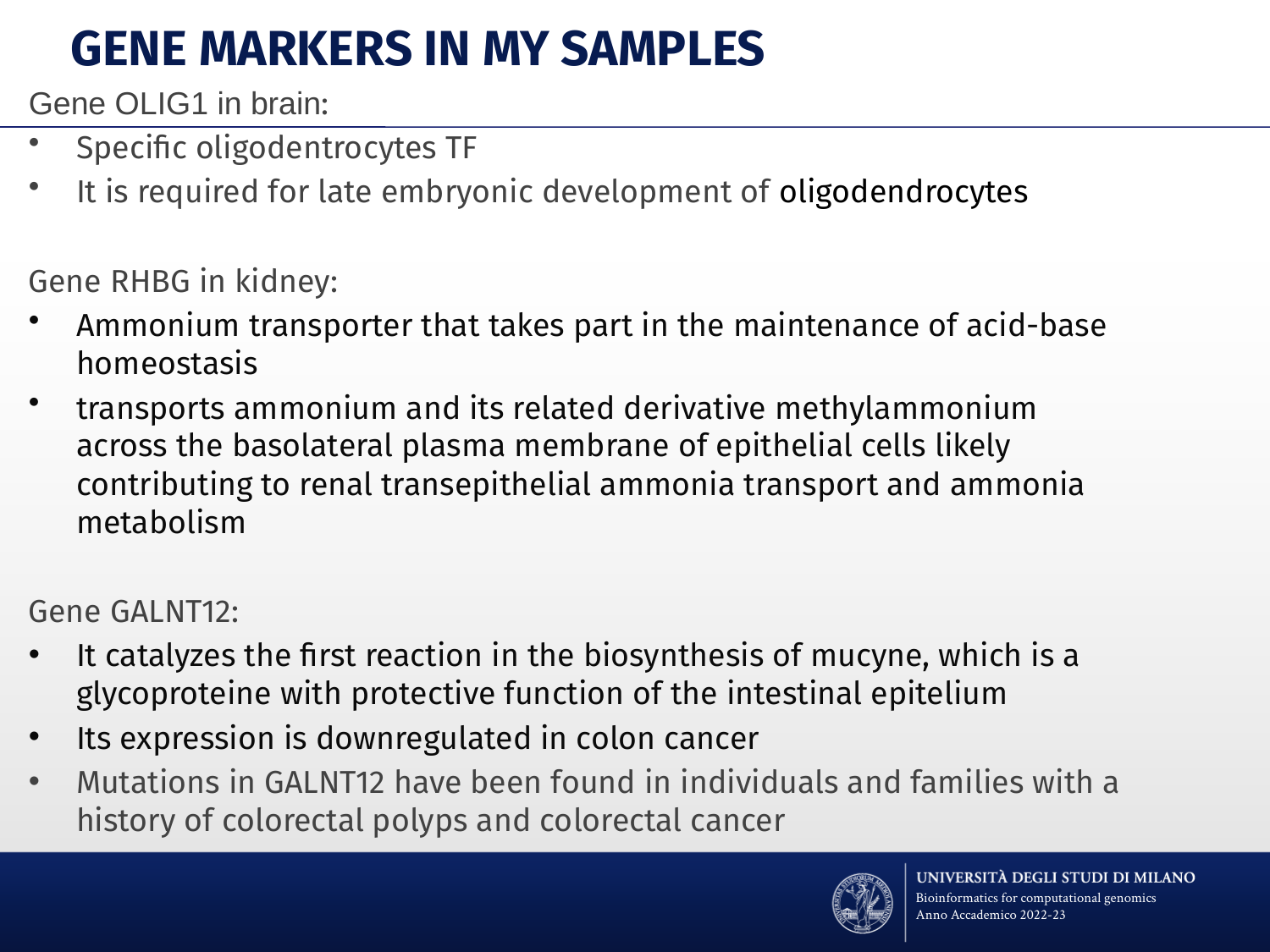

# GENE MARKERS IN MY SAMPLES
Gene OLIG1 in brain:
Specific oligodentrocytes TF
It is required for late embryonic development of oligodendrocytes

Gene RHBG in kidney:
Ammonium transporter that takes part in the maintenance of acid-base homeostasis
transports ammonium and its related derivative methylammonium across the basolateral plasma membrane of epithelial cells likely contributing to renal transepithelial ammonia transport and ammonia metabolism

Gene GALNT12:
It catalyzes the first reaction in the biosynthesis of mucyne, which is a glycoproteine with protective function of the intestinal epitelium
Its expression is downregulated in colon cancer
Mutations in GALNT12 have been found in individuals and families with a history of colorectal polyps and colorectal cancer

Bioinformatics for computational genomics
Anno Accademico 2022-23